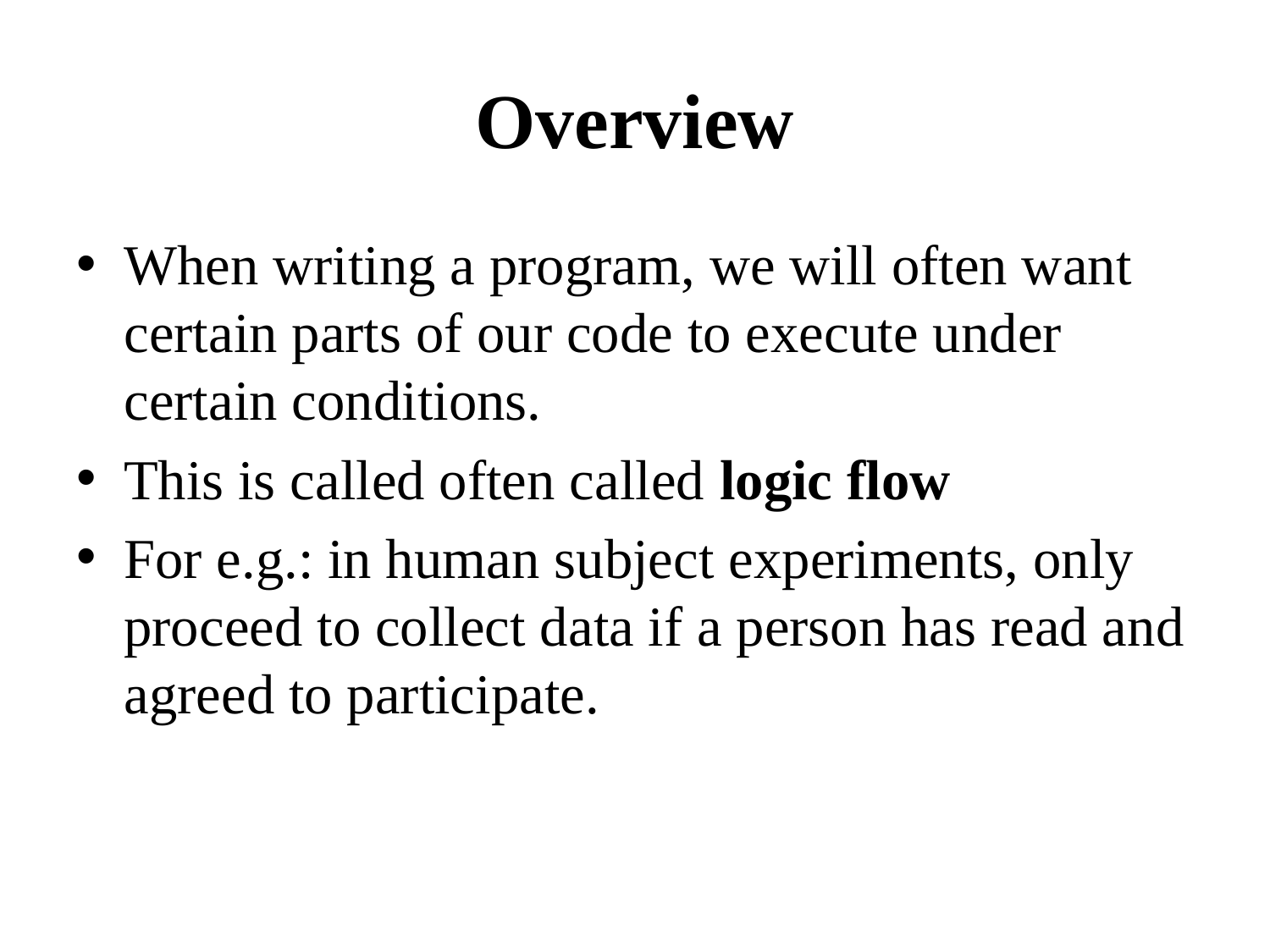

# Overview
When writing a program, we will often want certain parts of our code to execute under certain conditions.
This is called often called logic flow
For e.g.: in human subject experiments, only proceed to collect data if a person has read and agreed to participate.